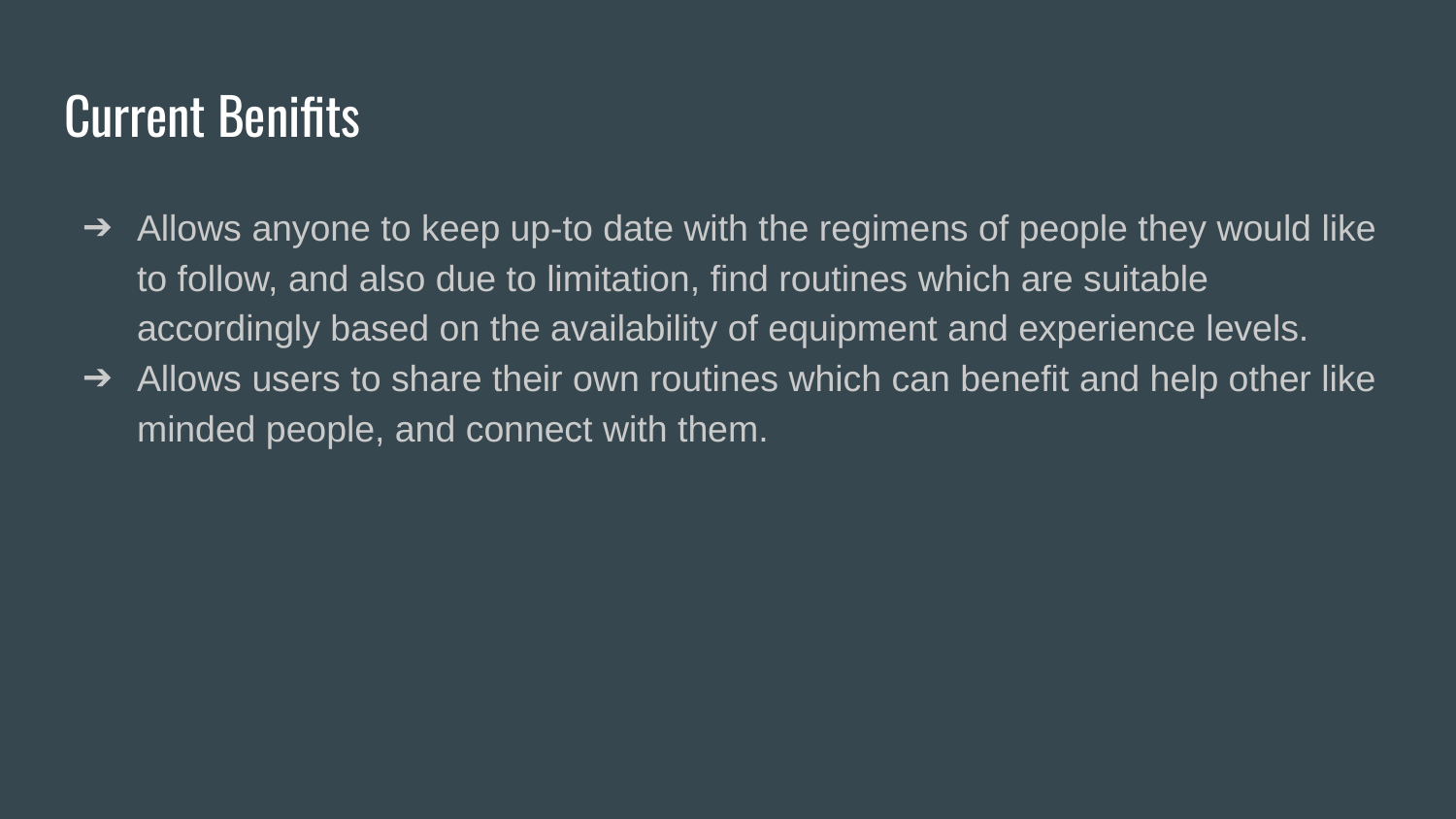

# Current Benifits
Allows anyone to keep up-to date with the regimens of people they would like to follow, and also due to limitation, find routines which are suitable accordingly based on the availability of equipment and experience levels.
Allows users to share their own routines which can benefit and help other like minded people, and connect with them.